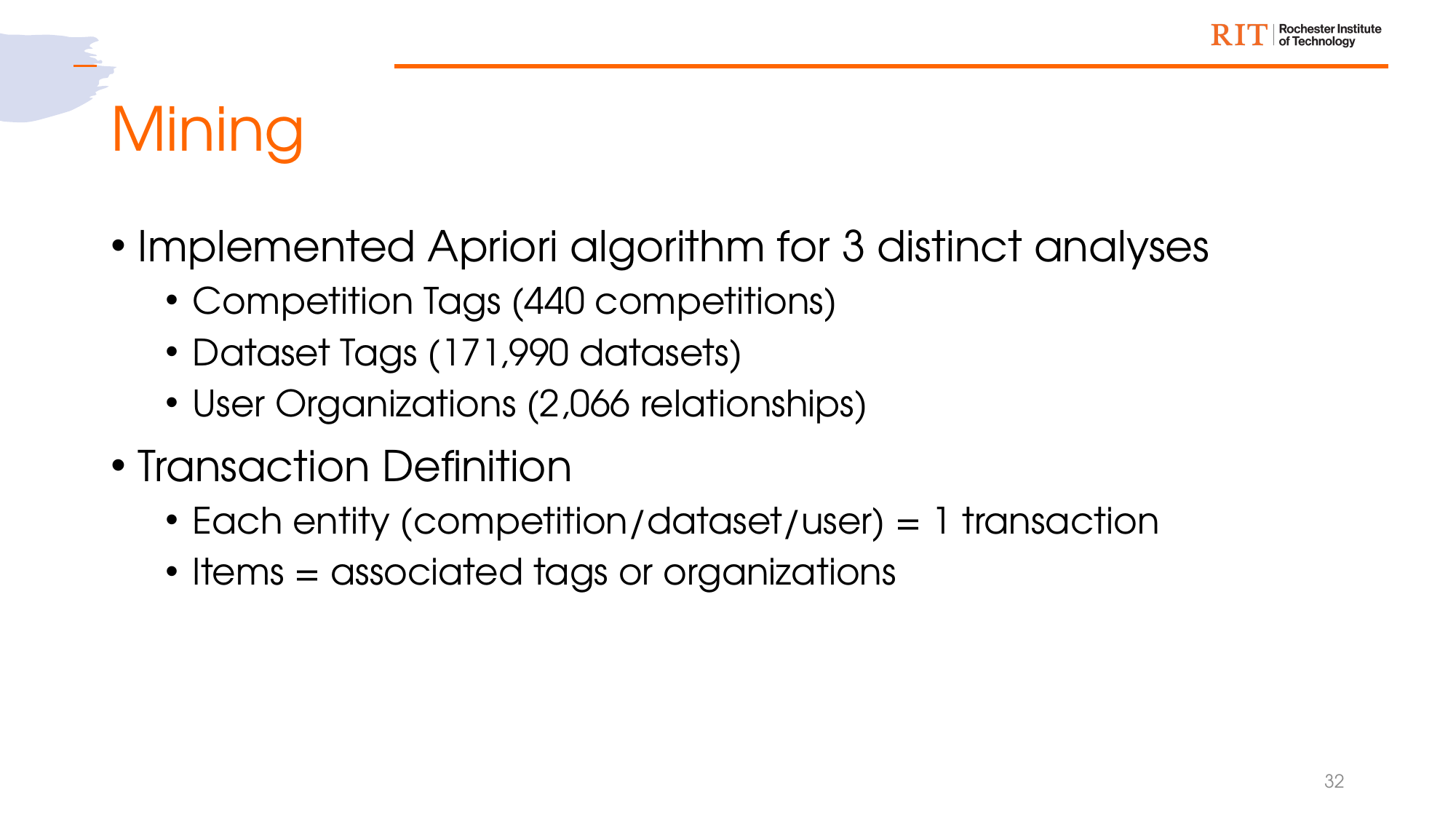

# Mining
Implemented Apriori algorithm for 3 distinct analyses
Competition Tags (440 competitions)
Dataset Tags (171,990 datasets)
User Organizations (2,066 relationships)
Transaction Definition
Each entity (competition/dataset/user) = 1 transaction
Items = associated tags or organizations

32